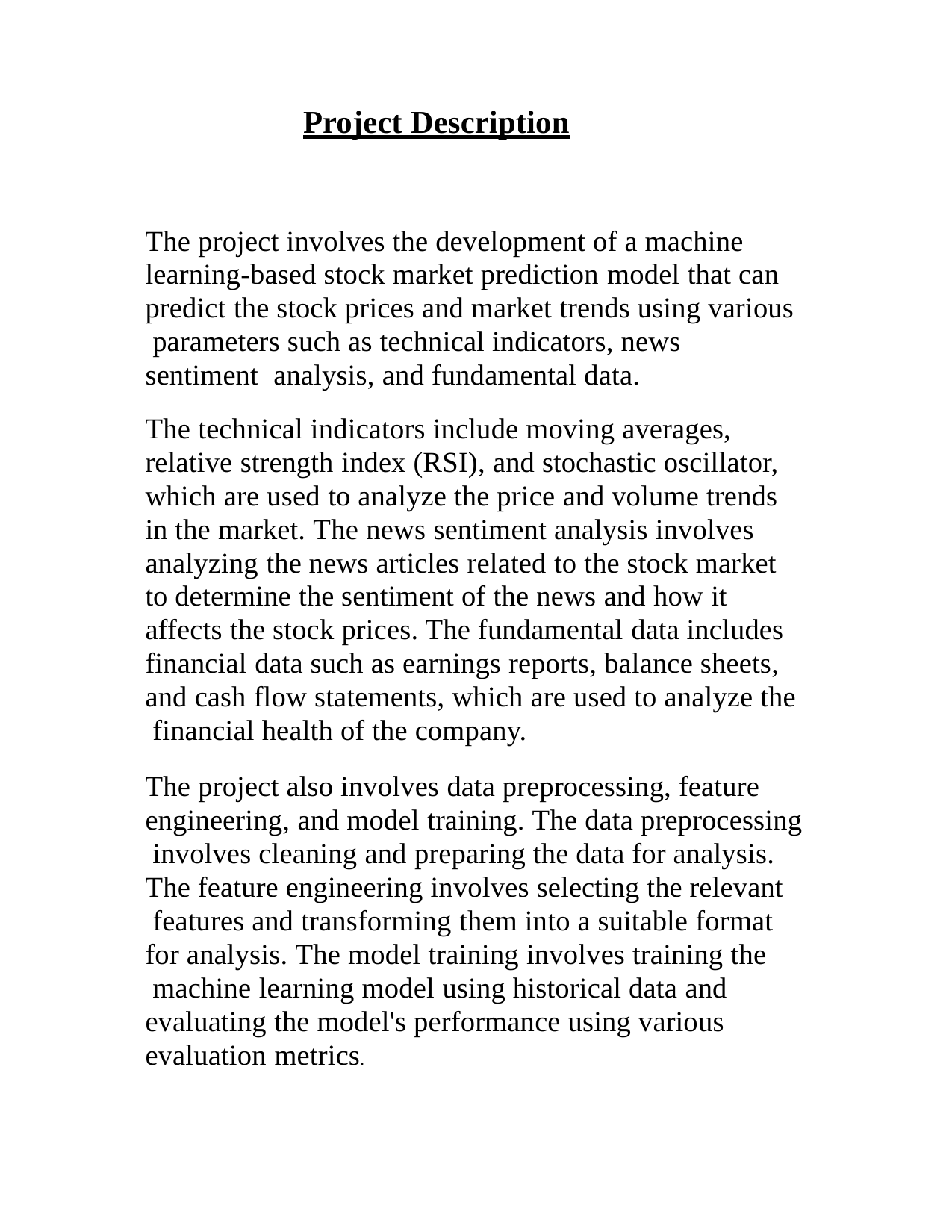

Project Description

The project involves the development of a machine  learning-based stock market prediction model that can  predict the stock prices and market trends using various  parameters such as technical indicators, news sentiment  analysis, and fundamental data.
The technical indicators include moving averages,  relative strength index (RSI), and stochastic oscillator,  which are used to analyze the price and volume trends  in the market. The news sentiment analysis involves  analyzing the news articles related to the stock market  to determine the sentiment of the news and how it  affects the stock prices. The fundamental data includes  financial data such as earnings reports, balance sheets,  and cash flow statements, which are used to analyze the  financial health of the company.
The project also involves data preprocessing, feature  engineering, and model training. The data preprocessing  involves cleaning and preparing the data for analysis.
The feature engineering involves selecting the relevant  features and transforming them into a suitable format
for analysis. The model training involves training the  machine learning model using historical data and  evaluating the model's performance using various  evaluation metrics.